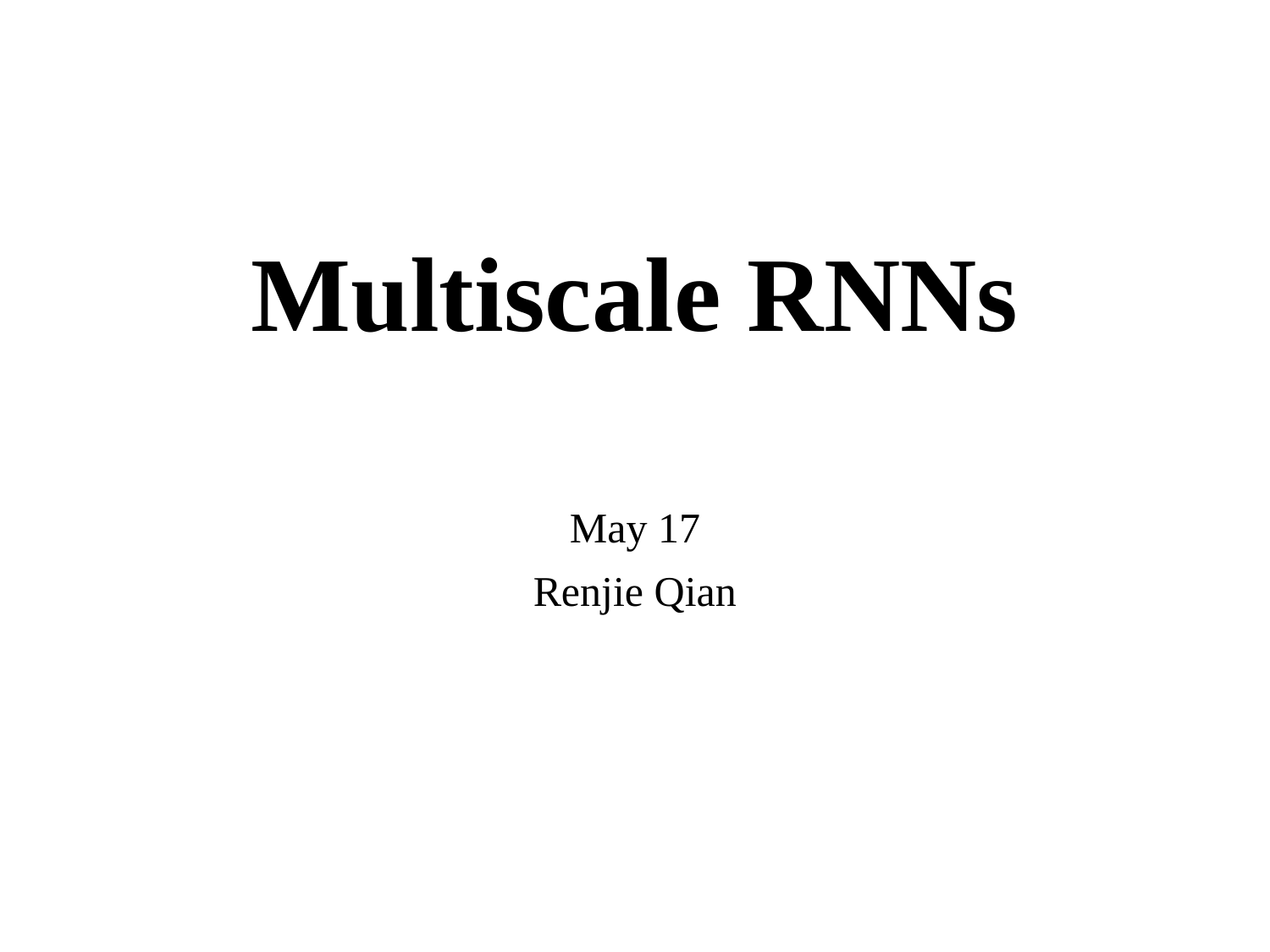

# Multiscale RNNs
May 17
Renjie Qian